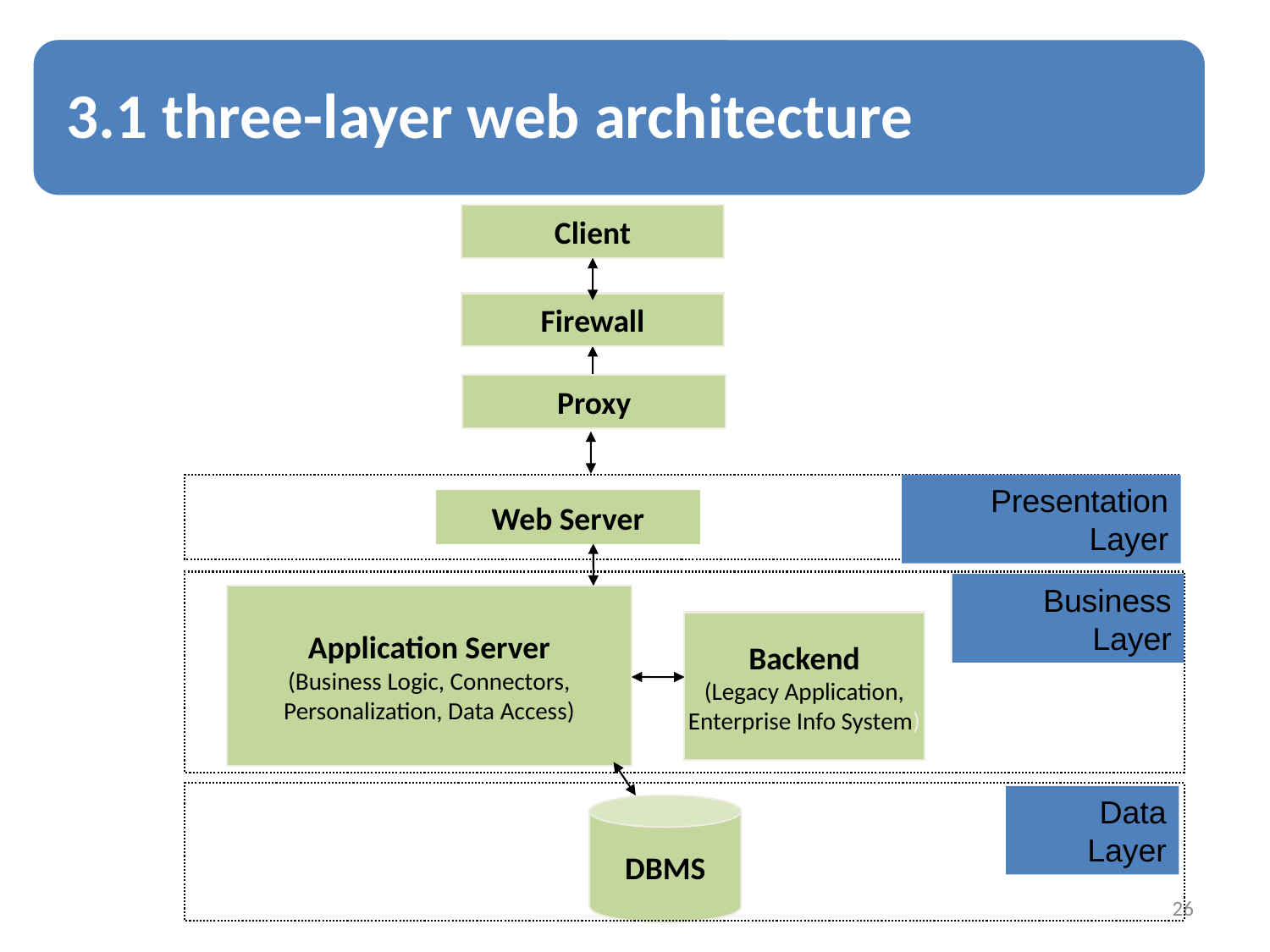

3.1 three-layer web architecture
Client

Firewall

Proxy

Presentation Layer
Web Server

Business Layer
Application Server
(Business Logic, Connectors,
Personalization, Data Access)
Backend
(Legacy Application,
Enterprise Info System)

Data Layer
DBMS
26